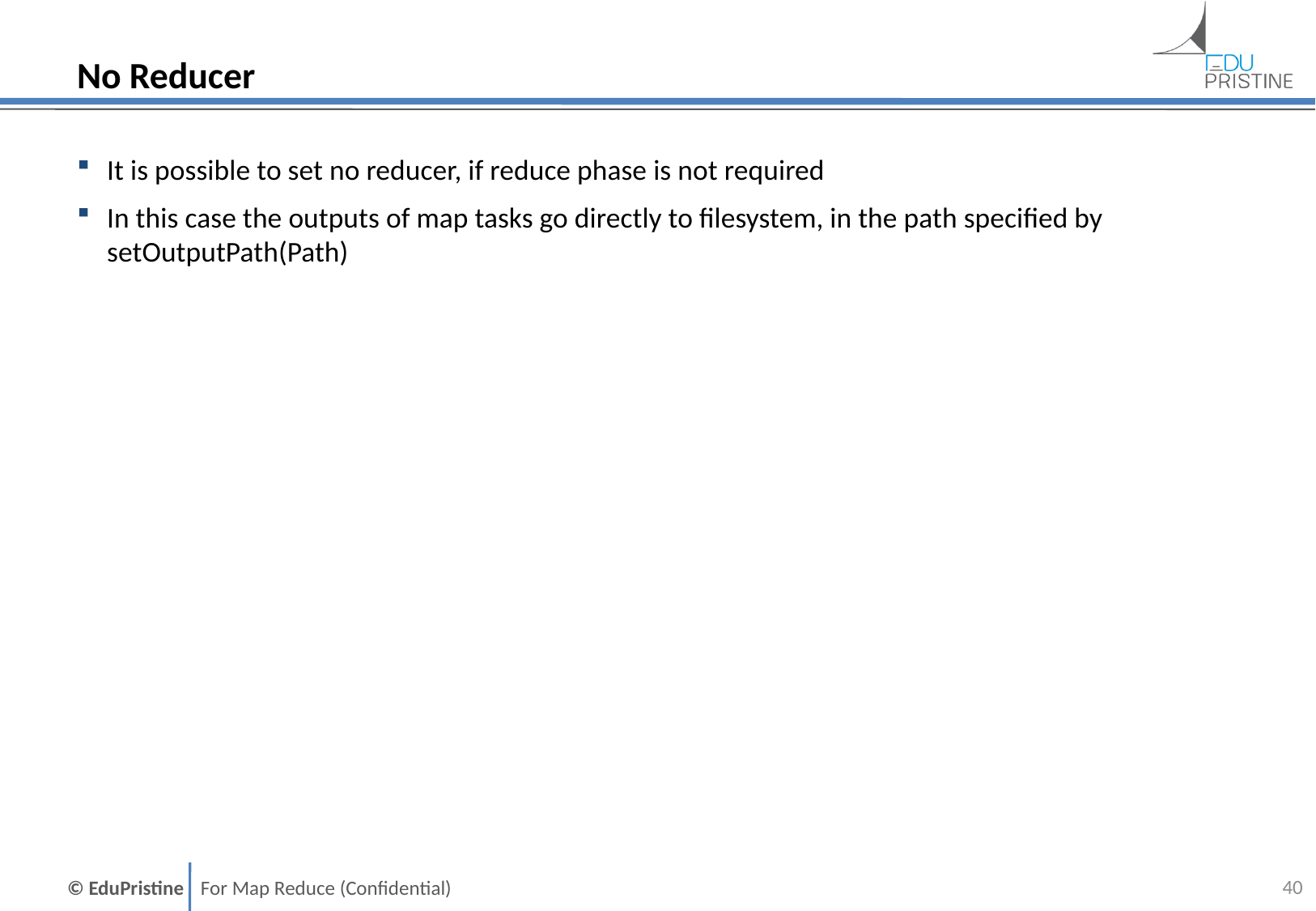

# No Reducer
It is possible to set no reducer, if reduce phase is not required
In this case the outputs of map tasks go directly to filesystem, in the path specified by setOutputPath(Path)
40